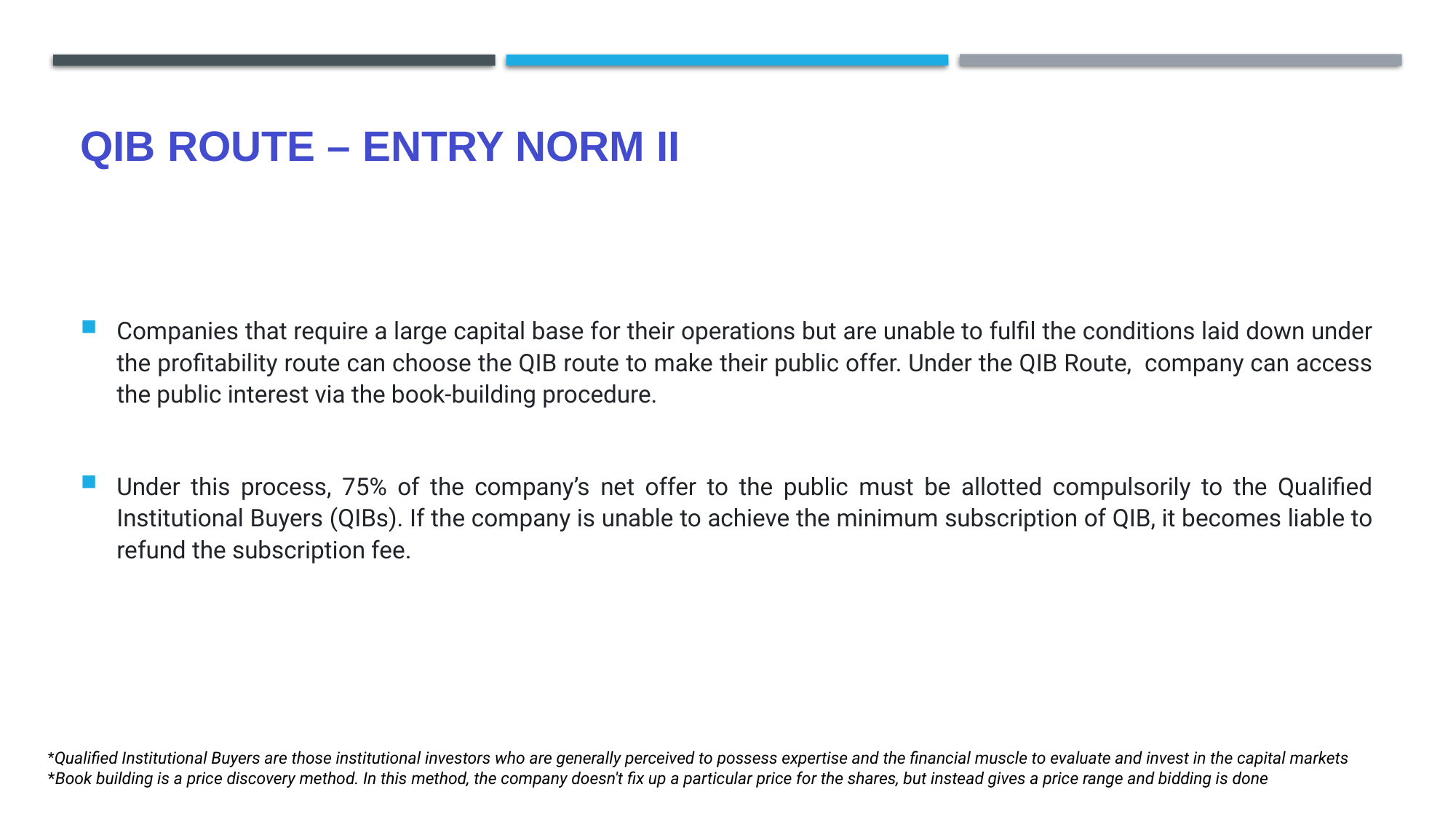

# QIB Route – Entry Norm II
Companies that require a large capital base for their operations but are unable to fulfil the conditions laid down under the profitability route can choose the QIB route to make their public offer. Under the QIB Route,  company can access the public interest via the book-building procedure.

Under this process, 75% of the company’s net offer to the public must be allotted compulsorily to the Qualified Institutional Buyers (QIBs). If the company is unable to achieve the minimum subscription of QIB, it becomes liable to refund the subscription fee.

*Qualified Institutional Buyers are those institutional investors who are generally perceived to possess expertise and the financial muscle to evaluate and invest in the capital markets
*Book building is a price discovery method. In this method, the company doesn't fix up a particular price for the shares, but instead gives a price range and bidding is done